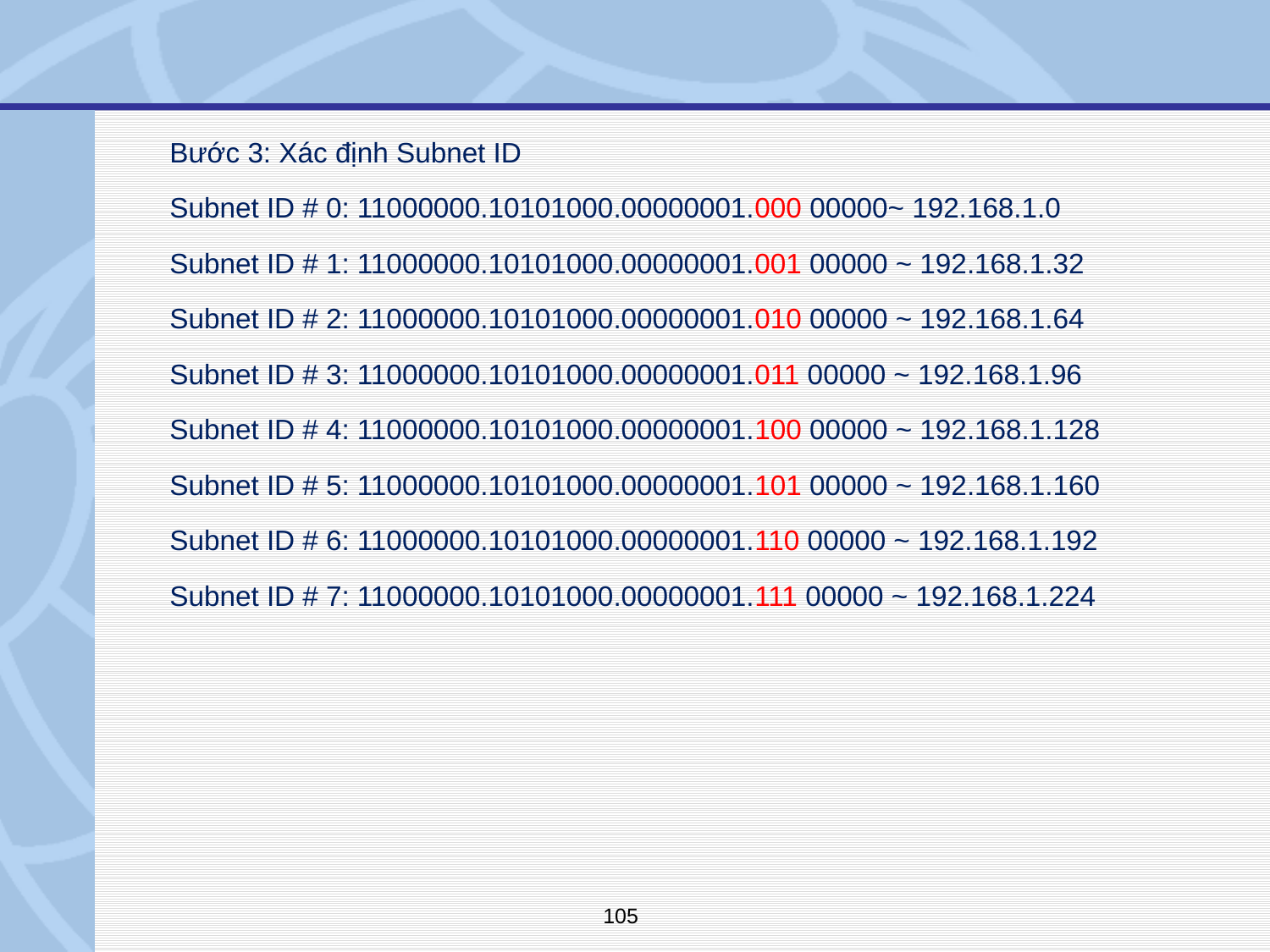

Bước 3: Xác định Subnet ID
Subnet ID # 0: 11000000.10101000.00000001.000 00000~ 192.168.1.0
Subnet ID # 1: 11000000.10101000.00000001.001 00000 ~ 192.168.1.32
Subnet ID # 2: 11000000.10101000.00000001.010 00000 ~ 192.168.1.64
Subnet ID # 3: 11000000.10101000.00000001.011 00000 ~ 192.168.1.96
Subnet ID # 4: 11000000.10101000.00000001.100 00000 ~ 192.168.1.128
Subnet ID # 5: 11000000.10101000.00000001.101 00000 ~ 192.168.1.160
Subnet ID # 6: 11000000.10101000.00000001.110 00000 ~ 192.168.1.192
Subnet ID # 7: 11000000.10101000.00000001.111 00000 ~ 192.168.1.224